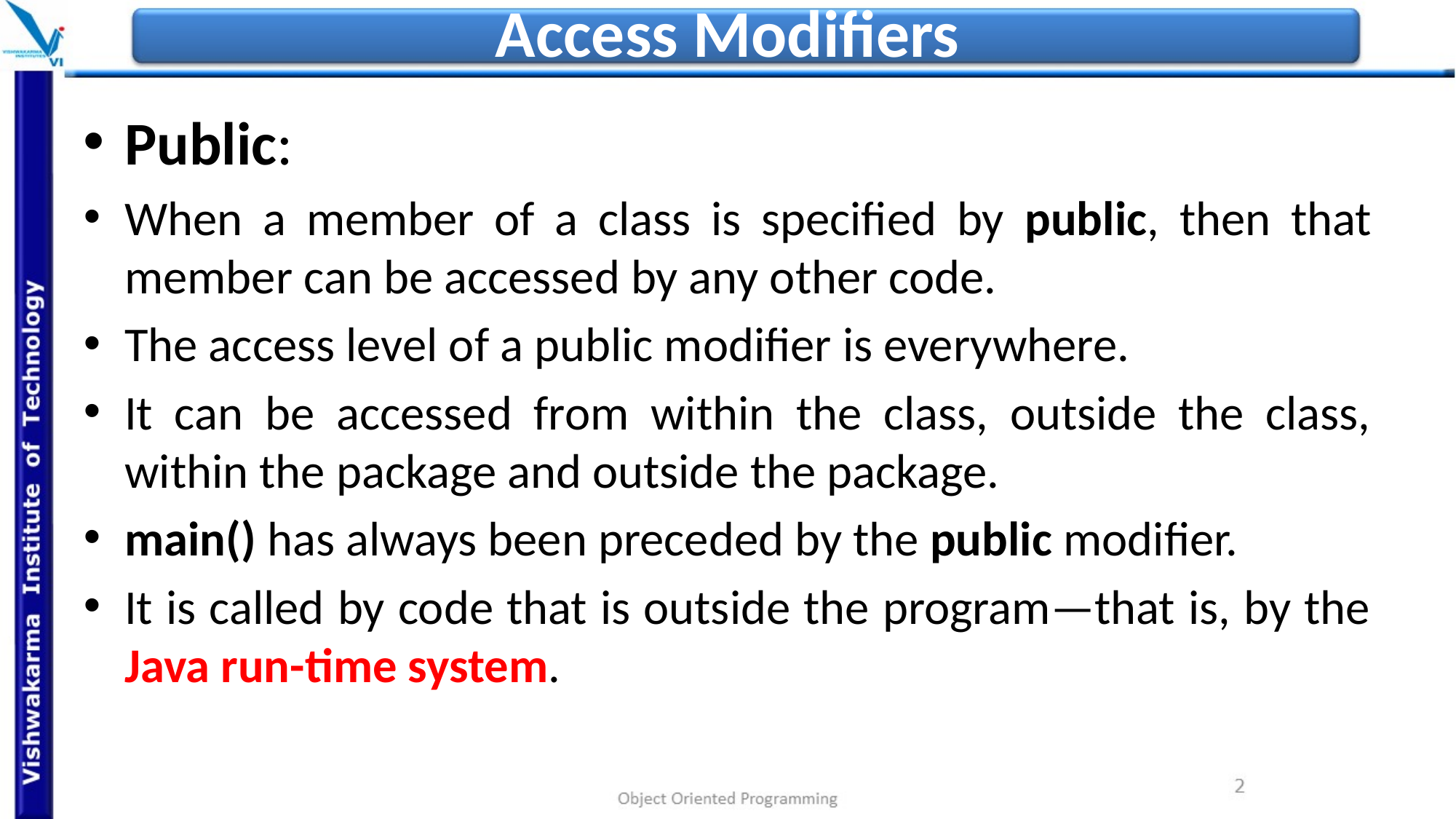

# Access Modifiers
Public:
When a member of a class is specified by public, then that member can be accessed by any other code.
The access level of a public modifier is everywhere.
It can be accessed from within the class, outside the class, within the package and outside the package.
main() has always been preceded by the public modifier.
It is called by code that is outside the program—that is, by the Java run-time system.